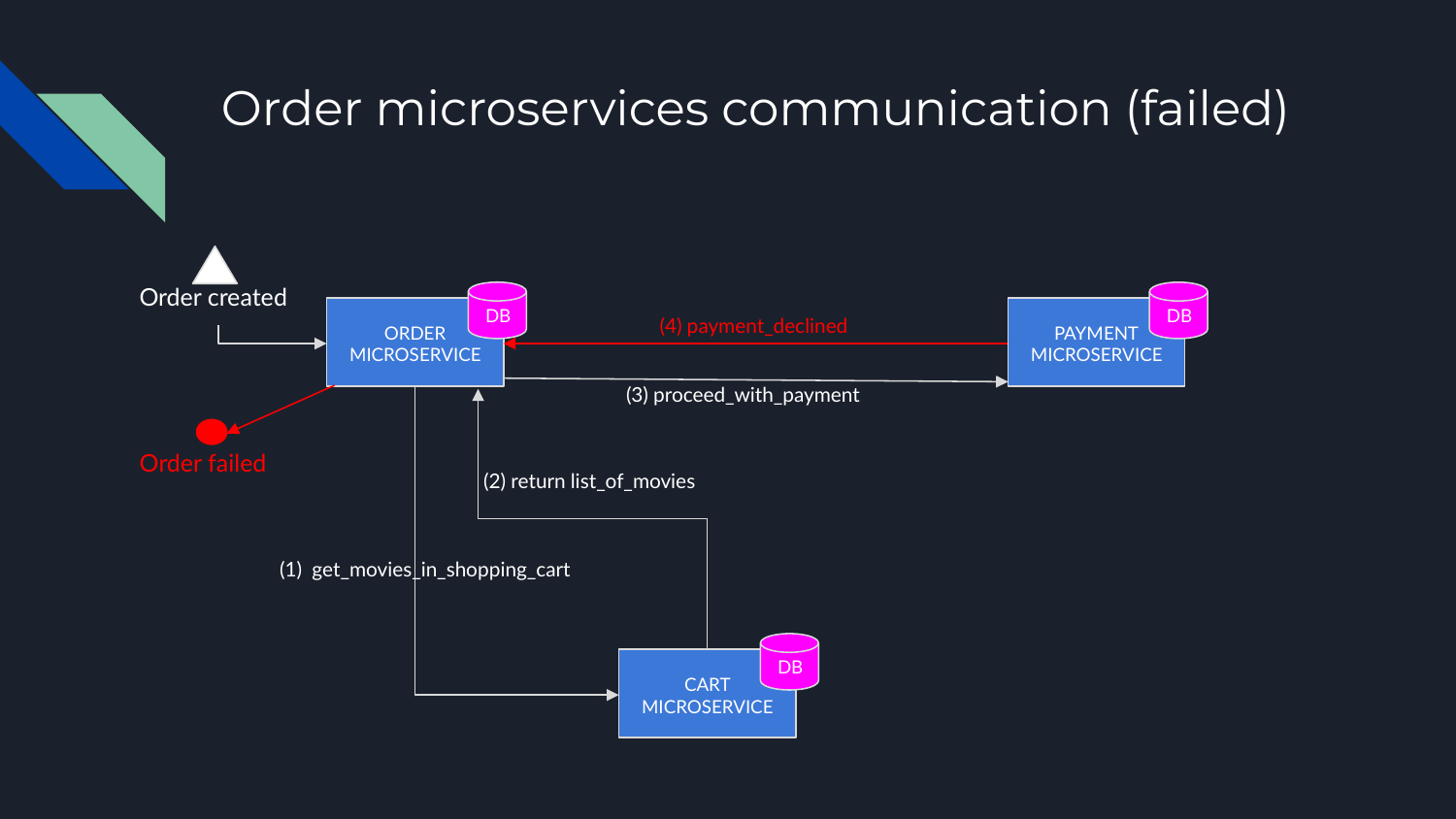

# Order microservices communication (failed)

Order created

DB

DB

ORDER
MICROSERVICE

PAYMENT
MICROSERVICE
(4) payment_declined
(3) proceed_with_payment

Order failed
(2) return list_of_movies
(1)  get_movies_in_shopping_cart

DB

CART
MICROSERVICE